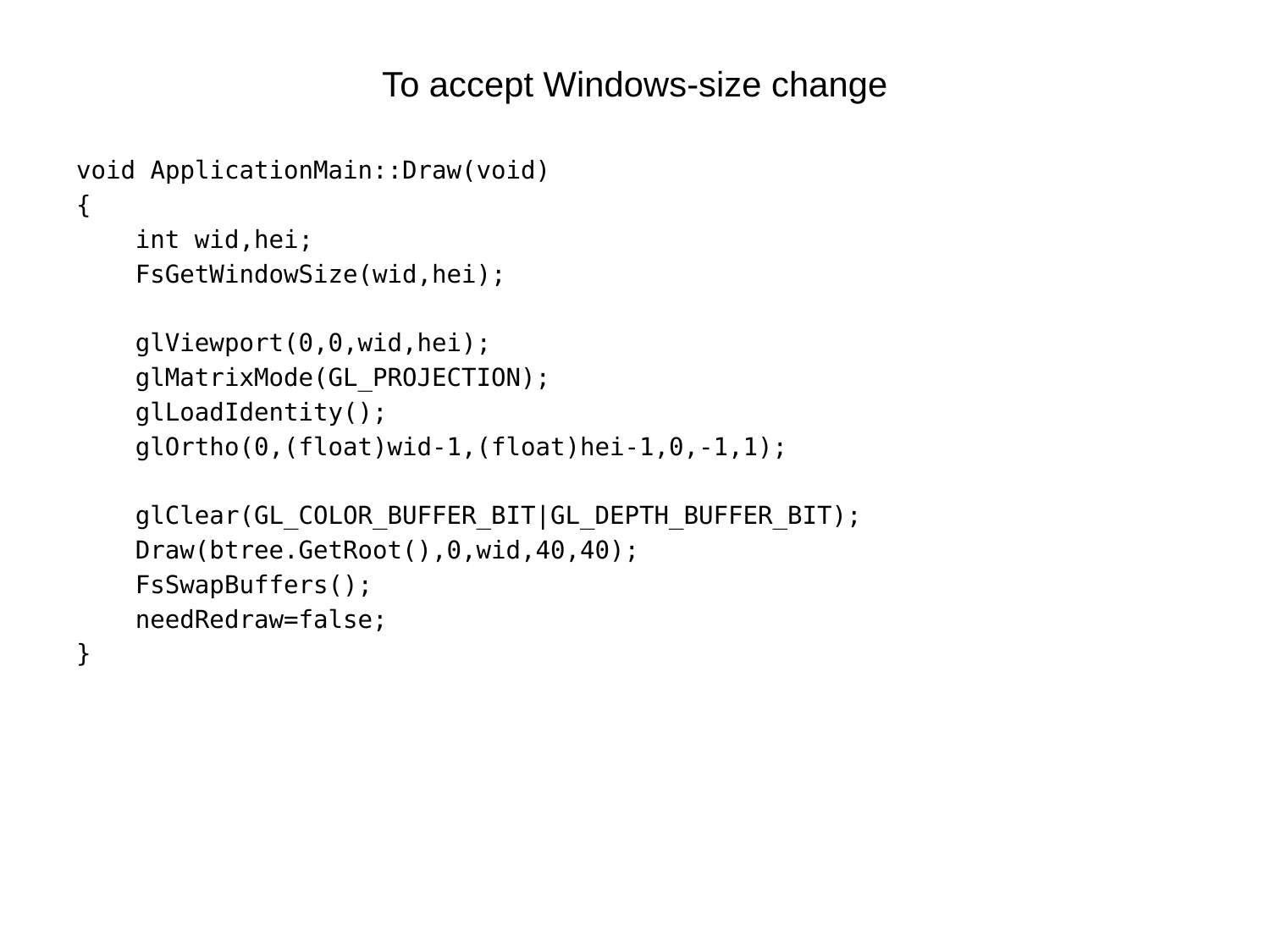

# To accept Windows-size change
void ApplicationMain::Draw(void)
{
    int wid,hei;
    FsGetWindowSize(wid,hei);

    glViewport(0,0,wid,hei);
    glMatrixMode(GL_PROJECTION);
    glLoadIdentity();
    glOrtho(0,(float)wid-1,(float)hei-1,0,-1,1);

    glClear(GL_COLOR_BUFFER_BIT|GL_DEPTH_BUFFER_BIT);
    Draw(btree.GetRoot(),0,wid,40,40);
    FsSwapBuffers();
    needRedraw=false;
}